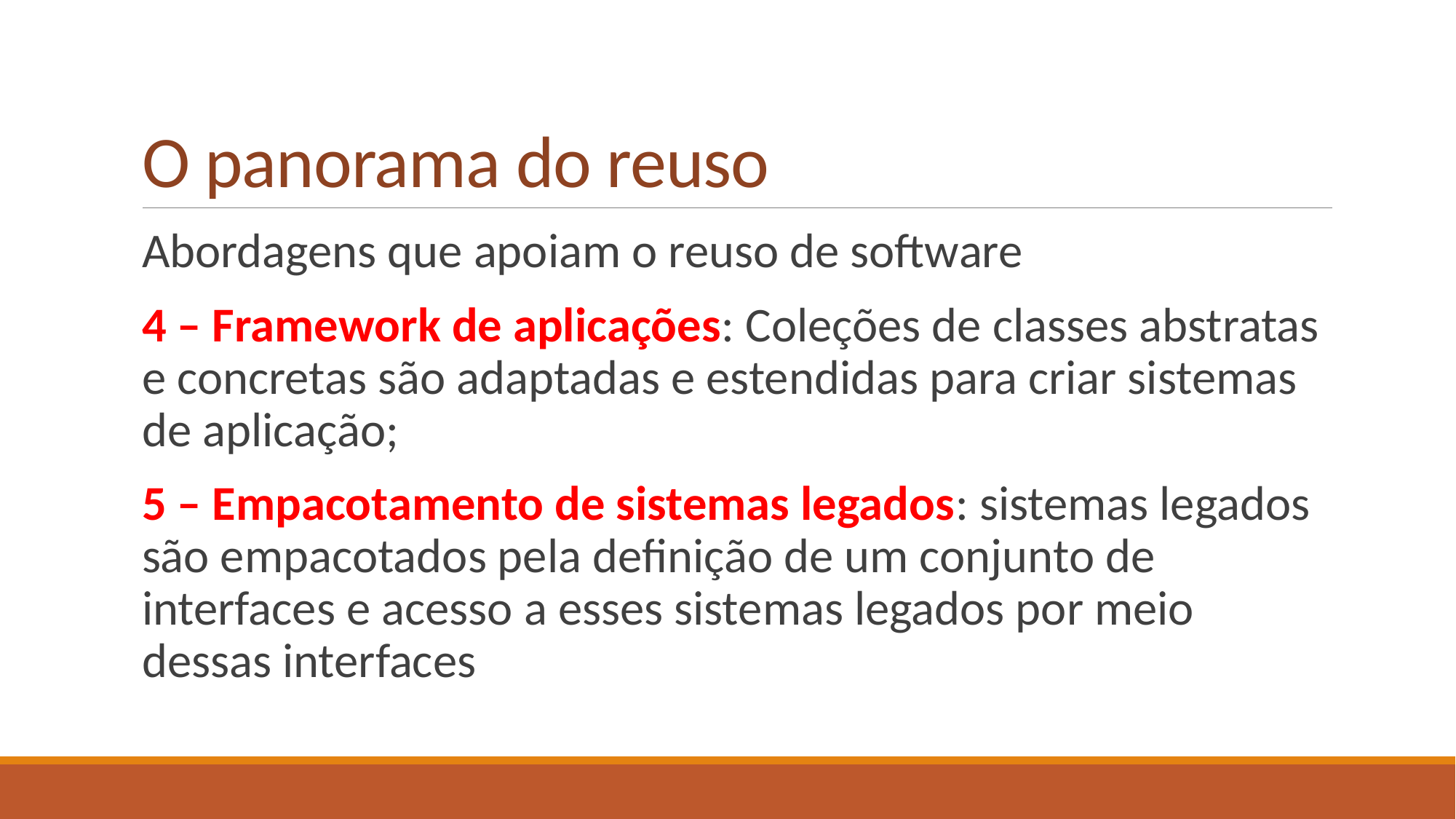

# O panorama do reuso
Abordagens que apoiam o reuso de software
4 – Framework de aplicações: Coleções de classes abstratas e concretas são adaptadas e estendidas para criar sistemas de aplicação;
5 – Empacotamento de sistemas legados: sistemas legados são empacotados pela definição de um conjunto de interfaces e acesso a esses sistemas legados por meio dessas interfaces